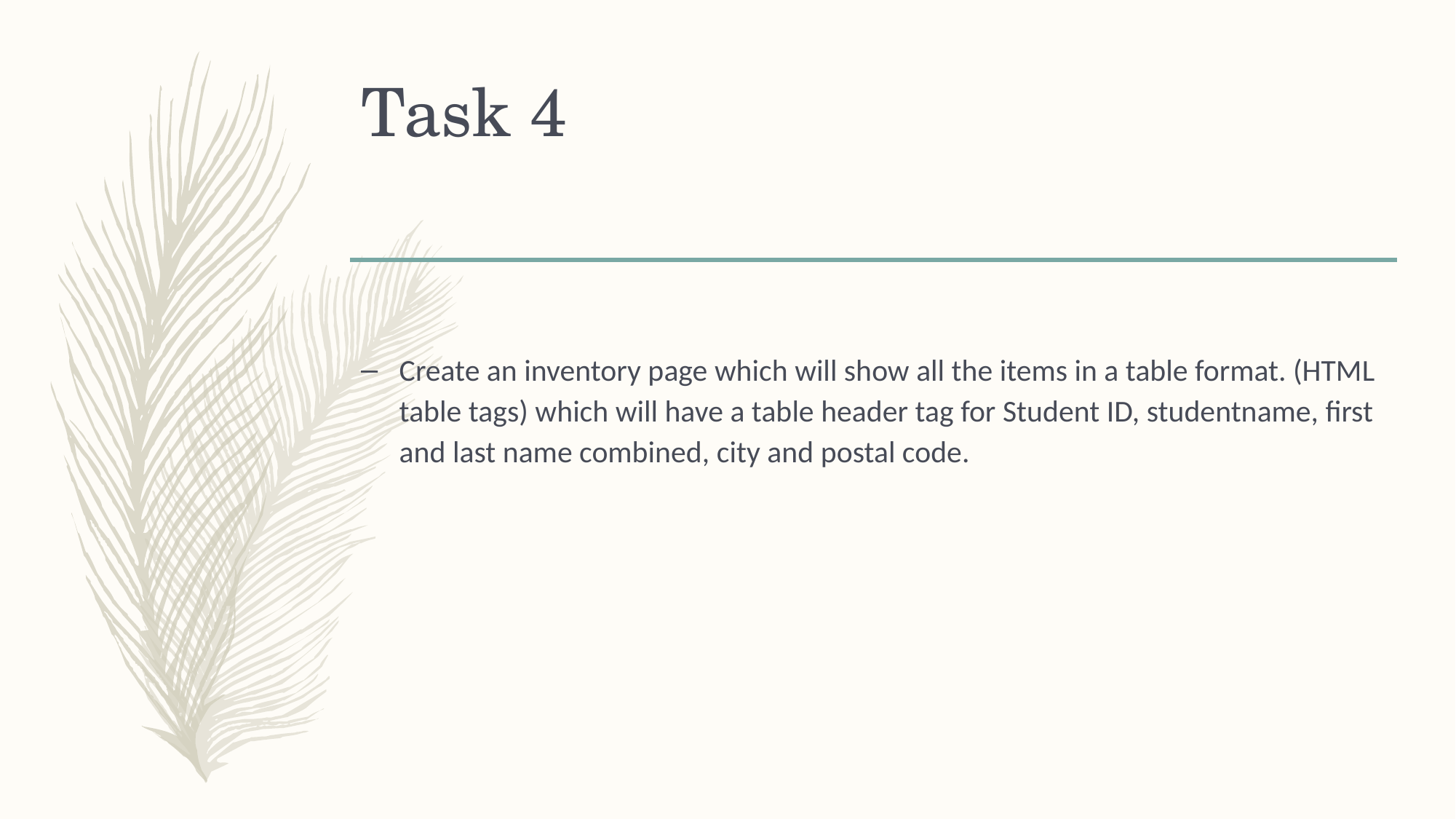

# Task 4

Create an inventory page which will show all the items in a table format. (HTML table tags) which will have a table header tag for Student ID, studentname, first and last name combined, city and postal code.